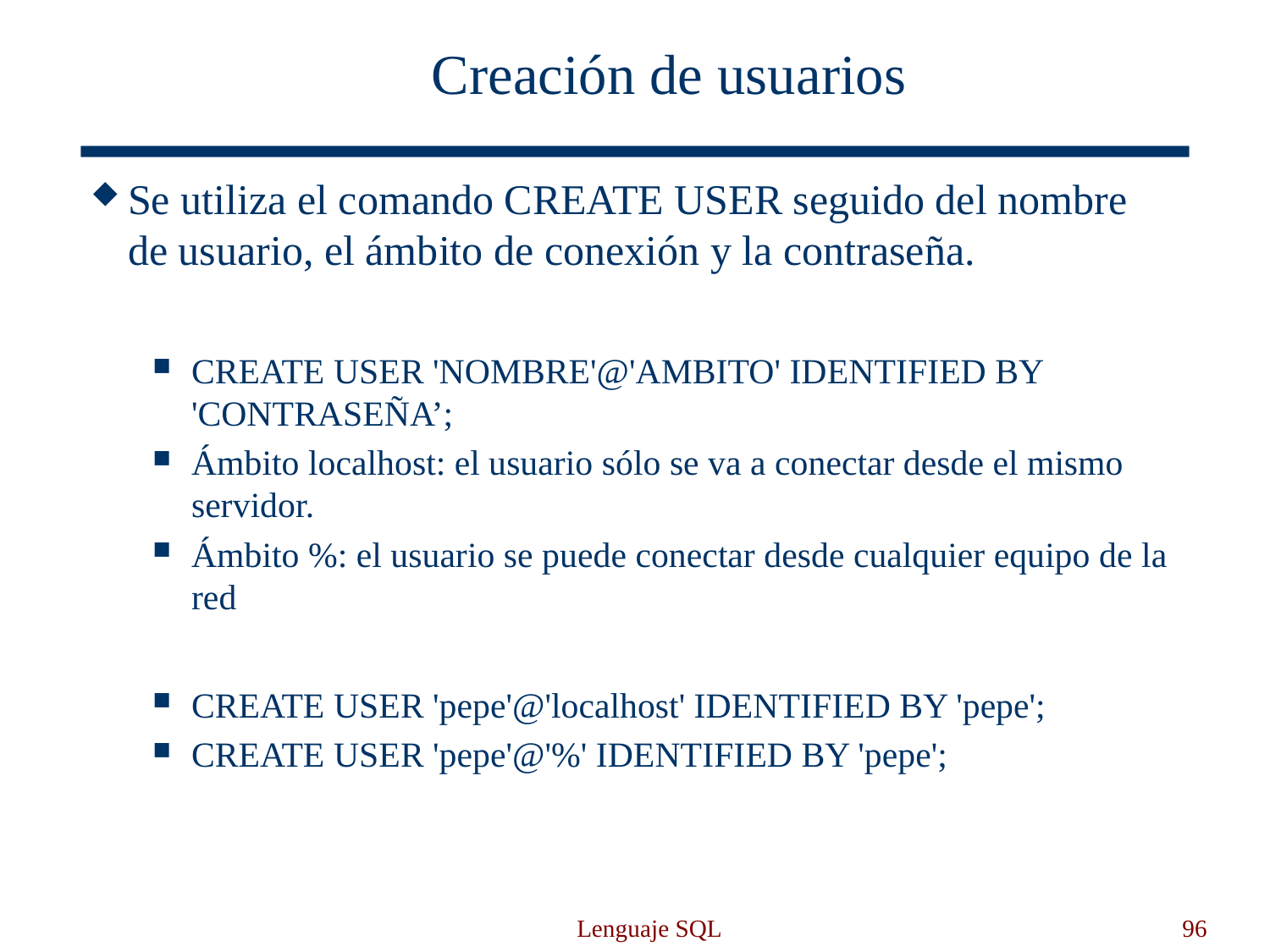

Creación de usuarios
Se utiliza el comando CREATE USER seguido del nombre de usuario, el ámbito de conexión y la contraseña.

CREATE USER 'NOMBRE'@'AMBITO' IDENTIFIED BY 'CONTRASEÑA’;
Ámbito localhost: el usuario sólo se va a conectar desde el mismo servidor.
Ámbito %: el usuario se puede conectar desde cualquier equipo de la red

CREATE USER 'pepe'@'localhost' IDENTIFIED BY 'pepe';
CREATE USER 'pepe'@'%' IDENTIFIED BY 'pepe';

Lenguaje SQL
96